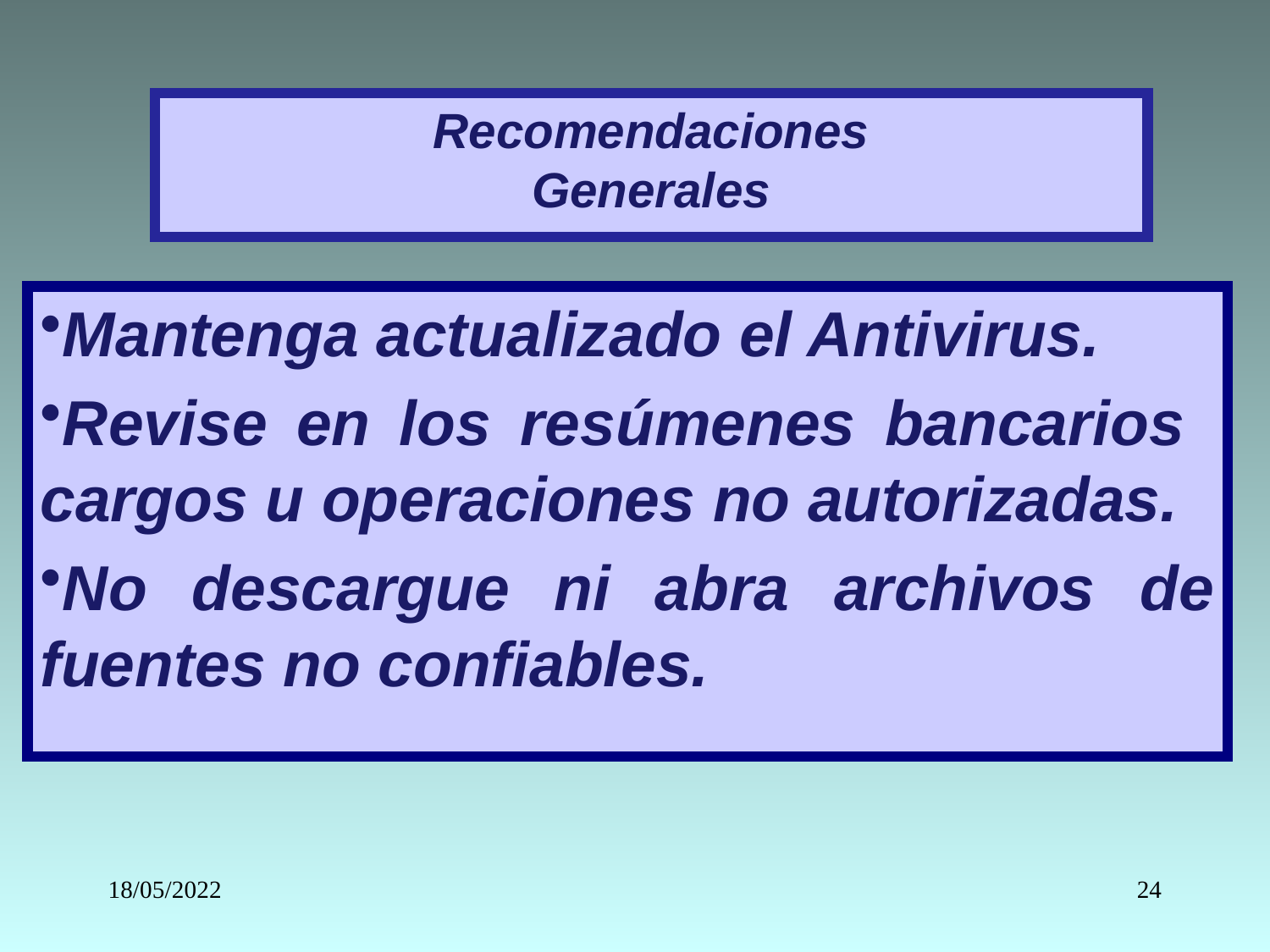

Recomendaciones
Generales
Mantenga actualizado el Antivirus.
Revise en los resúmenes bancarios  cargos u operaciones no autorizadas.
No descargue ni abra archivos de fuentes no confiables.

18/05/2022
24